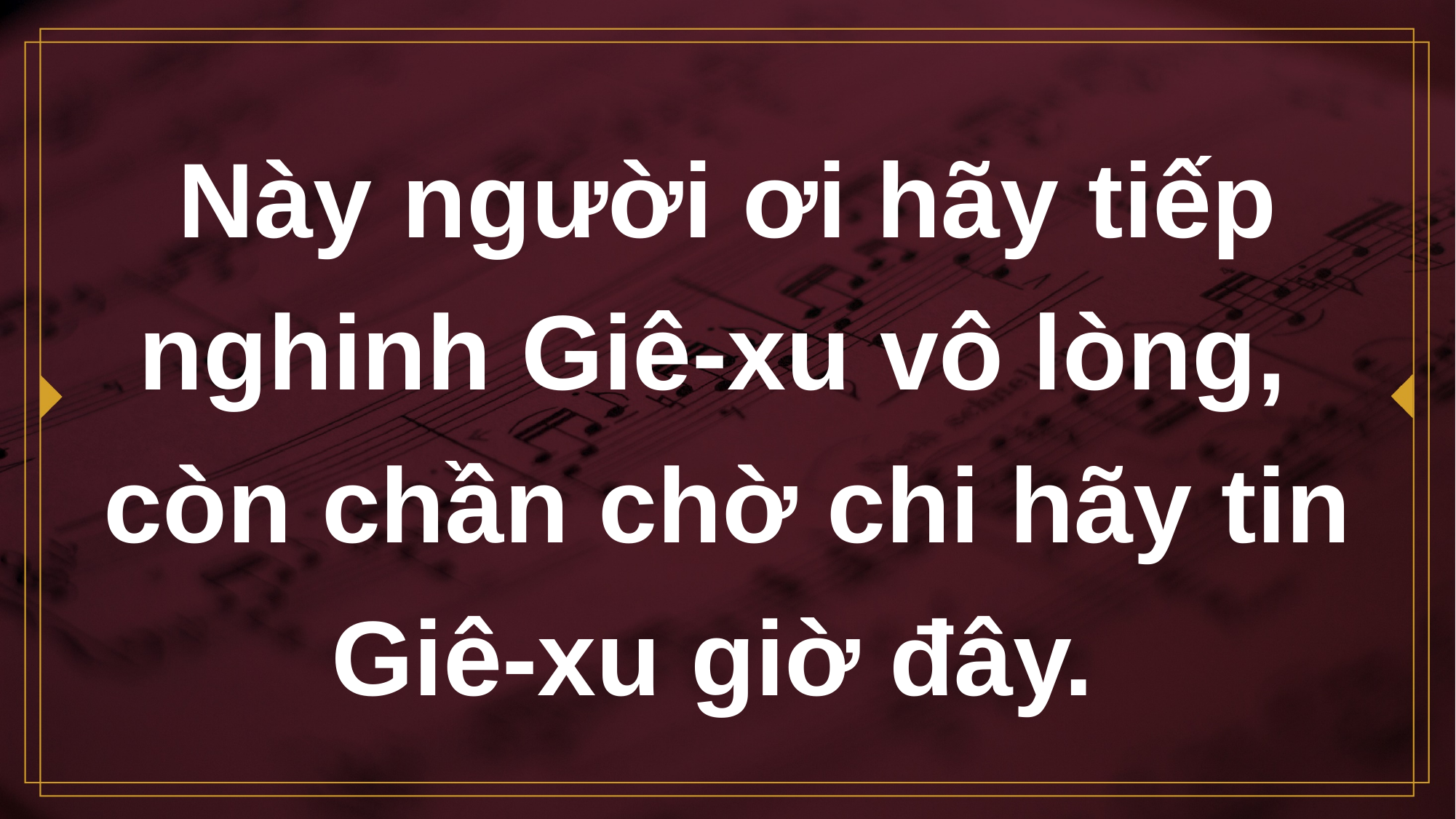

# Này người ơi hãy tiếp nghinh Giê-xu vô lòng,
còn chần chờ chi hãy tin Giê-xu giờ đây.